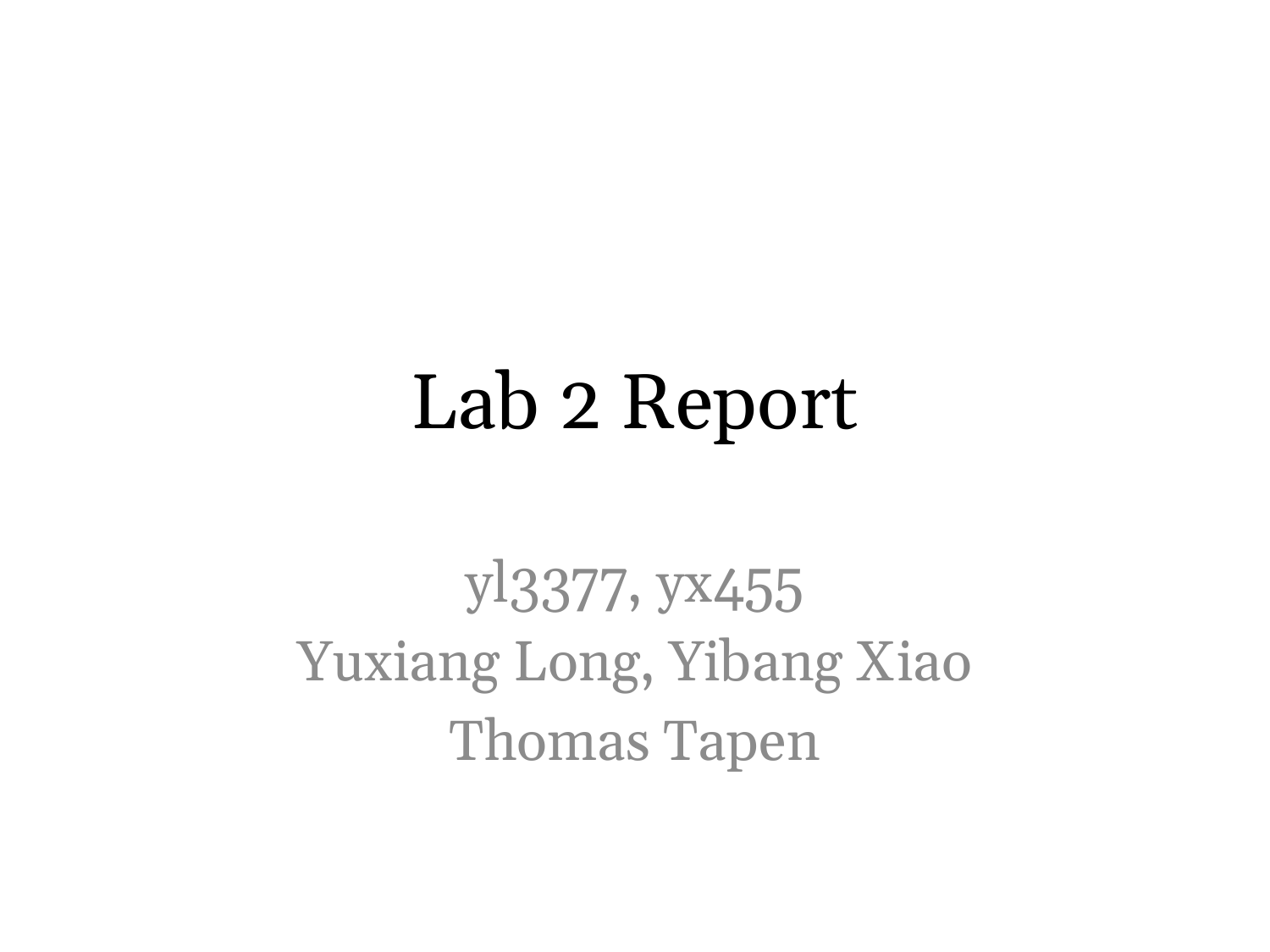

Lab 2 Report
yl3377, yx455
Yuxiang Long, Yibang Xiao
Thomas Tapen